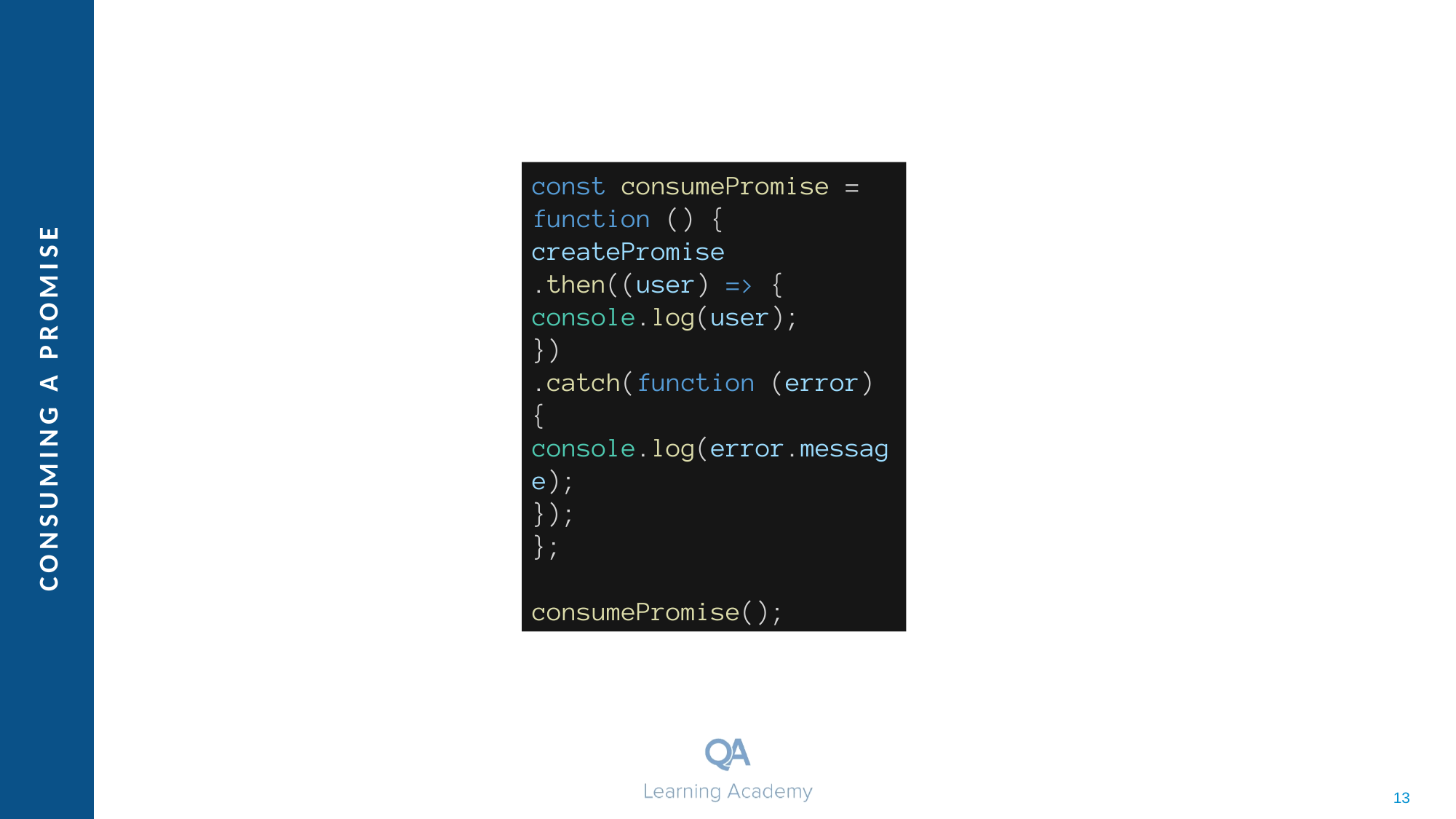

const consumePromise = function () {
createPromise
.then((user) => {
console.log(user);
})
.catch(function (error) {
console.log(error.message);
});
};
consumePromise();
# Consuming a promise